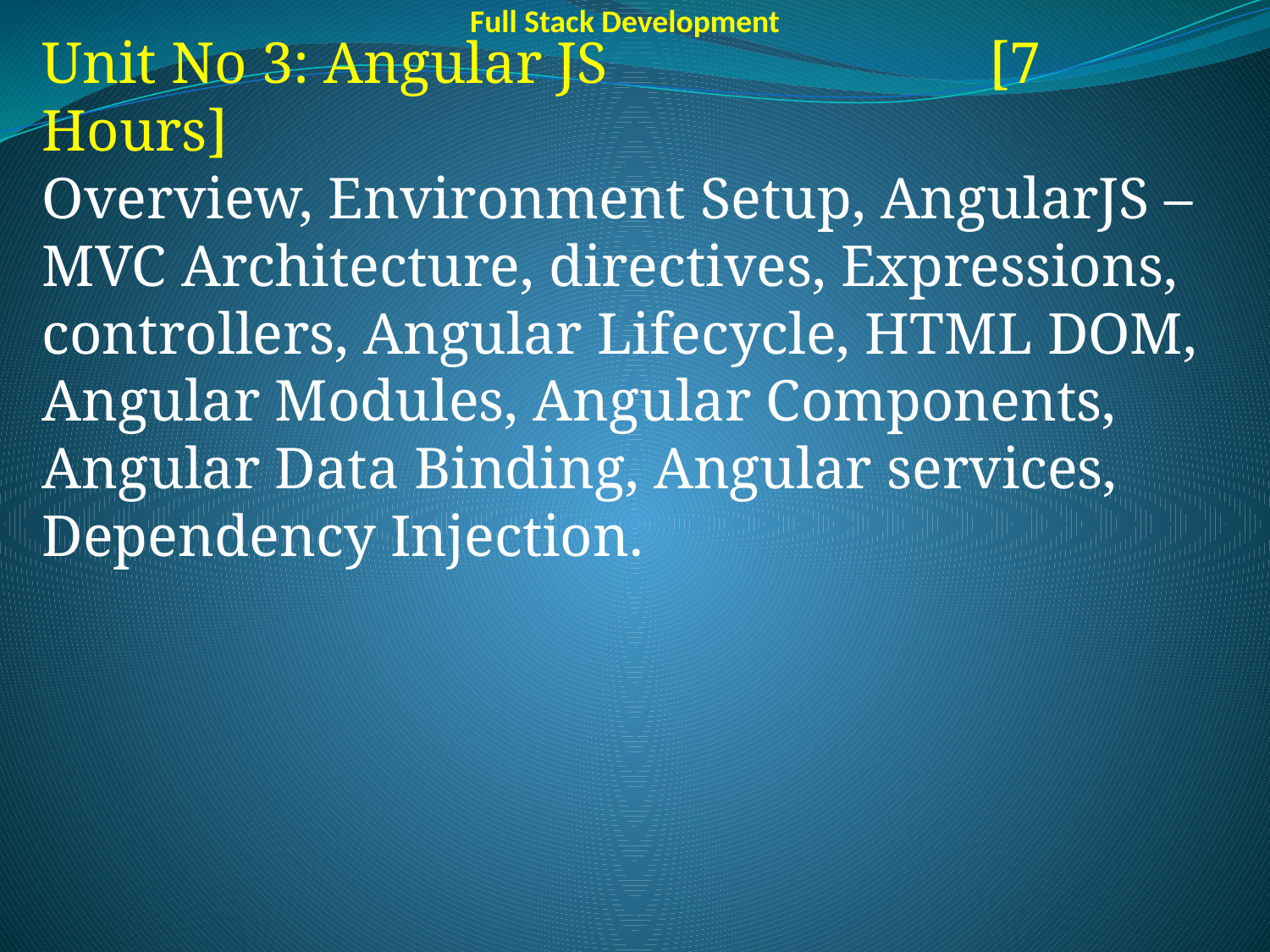

Full Stack Development
Unit No 3: Angular JS 			    [7 Hours]
Overview, Environment Setup, AngularJS – MVC Architecture, directives, Expressions, controllers, Angular Lifecycle, HTML DOM, Angular Modules, Angular Components, Angular Data Binding, Angular services, Dependency Injection.